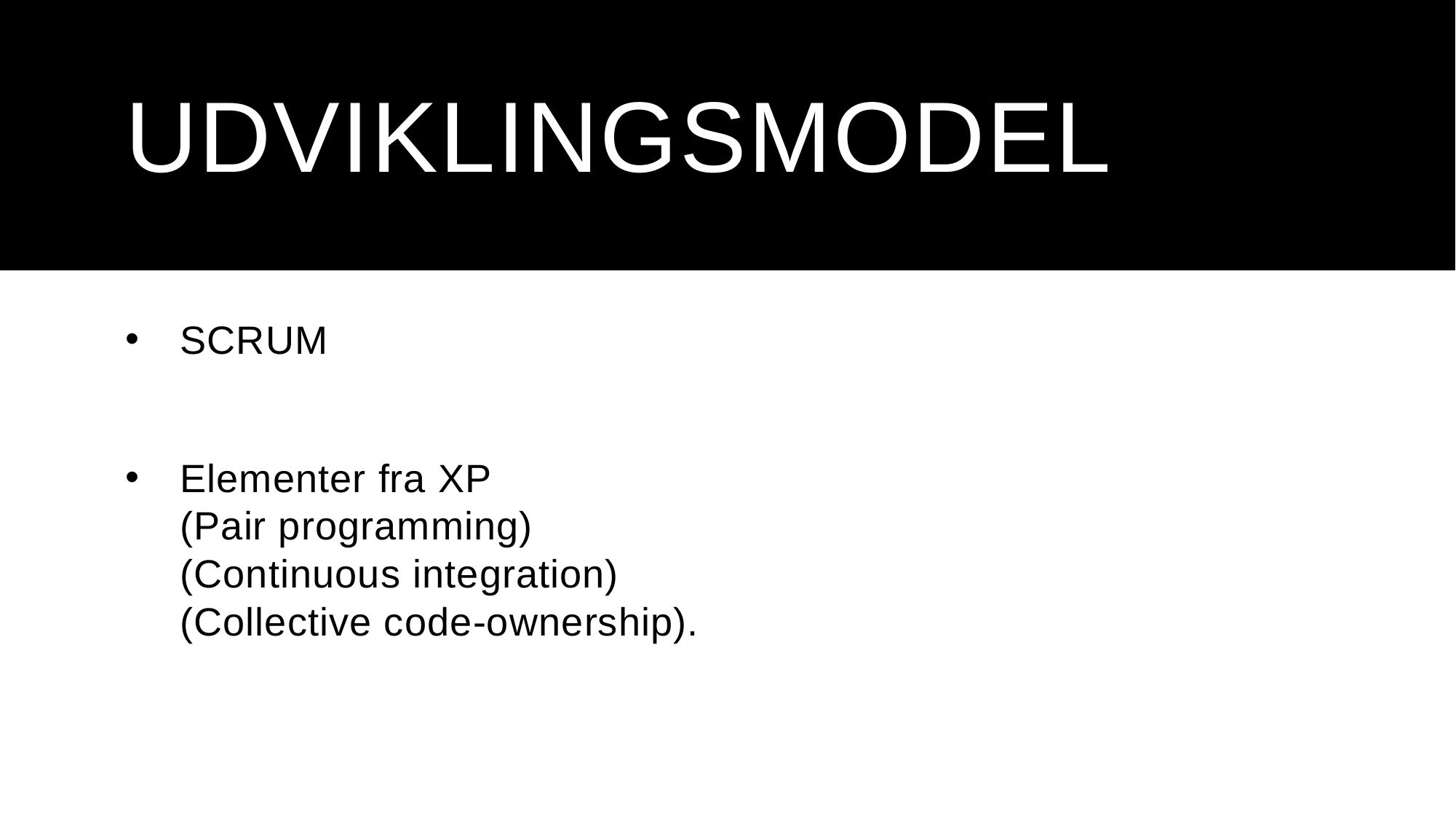

# Udviklingsmodel
SCRUM

Elementer fra XP
(Pair programming)
(Continuous integration)
(Collective code-ownership).